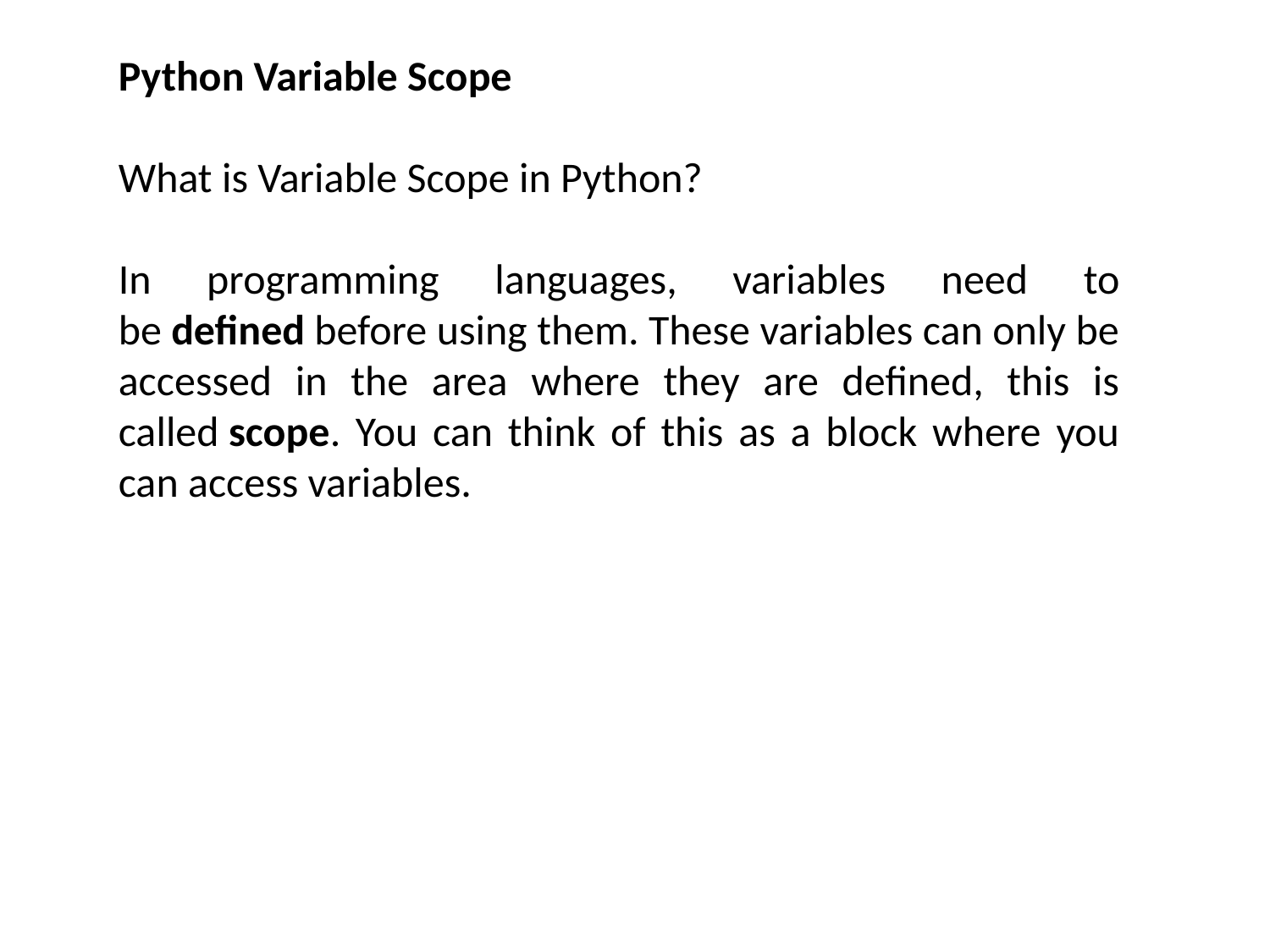

Python Variable Scope

What is Variable Scope in Python?

In programming languages, variables need to be defined before using them. These variables can only be accessed in the area where they are defined, this is called scope. You can think of this as a block where you can access variables.